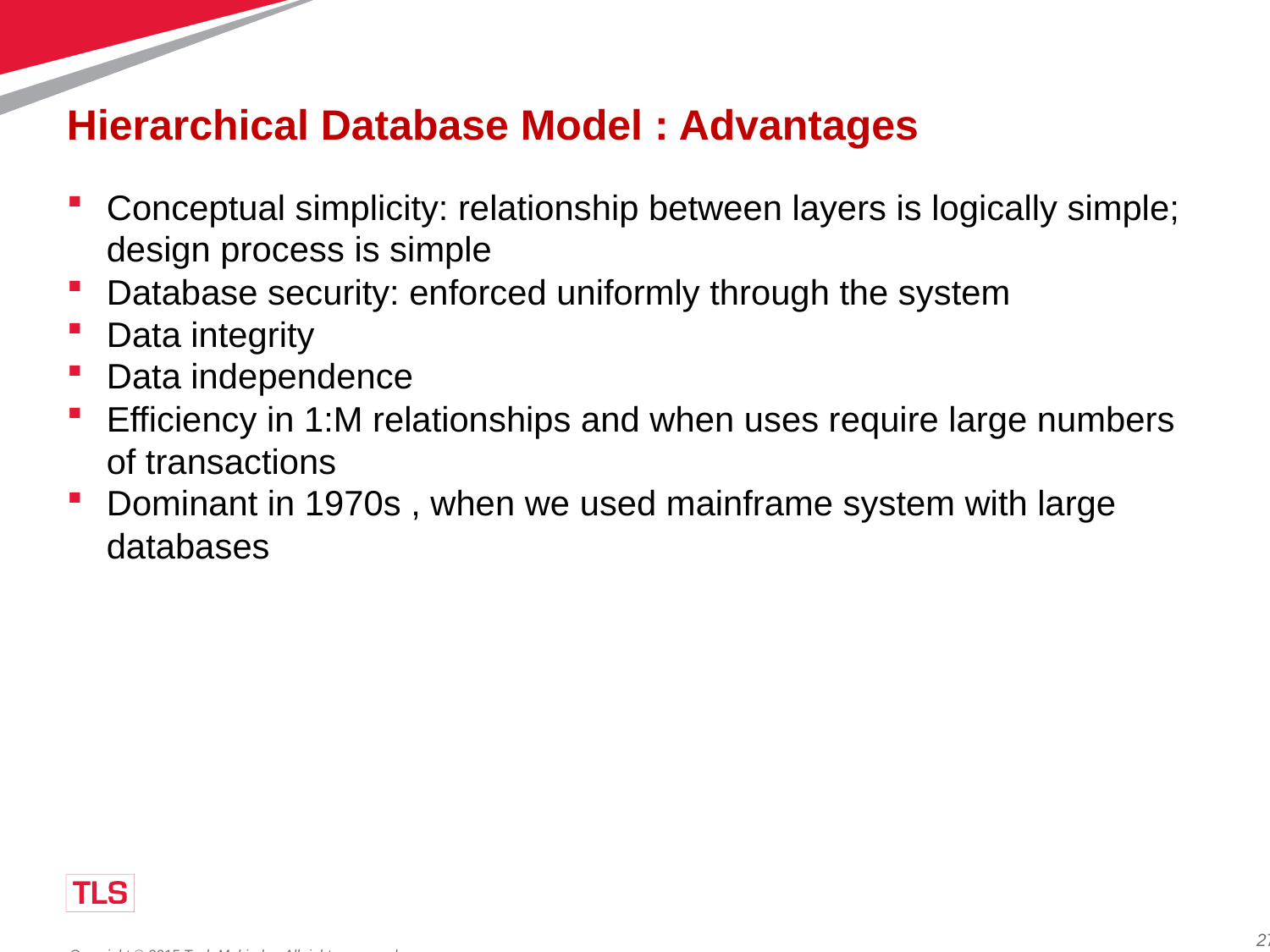

# Hierarchical Database Model : Advantages
Conceptual simplicity: relationship between layers is logically simple; design process is simple
Database security: enforced uniformly through the system
Data integrity
Data independence
Efficiency in 1:M relationships and when uses require large numbers of transactions
Dominant in 1970s , when we used mainframe system with large databases